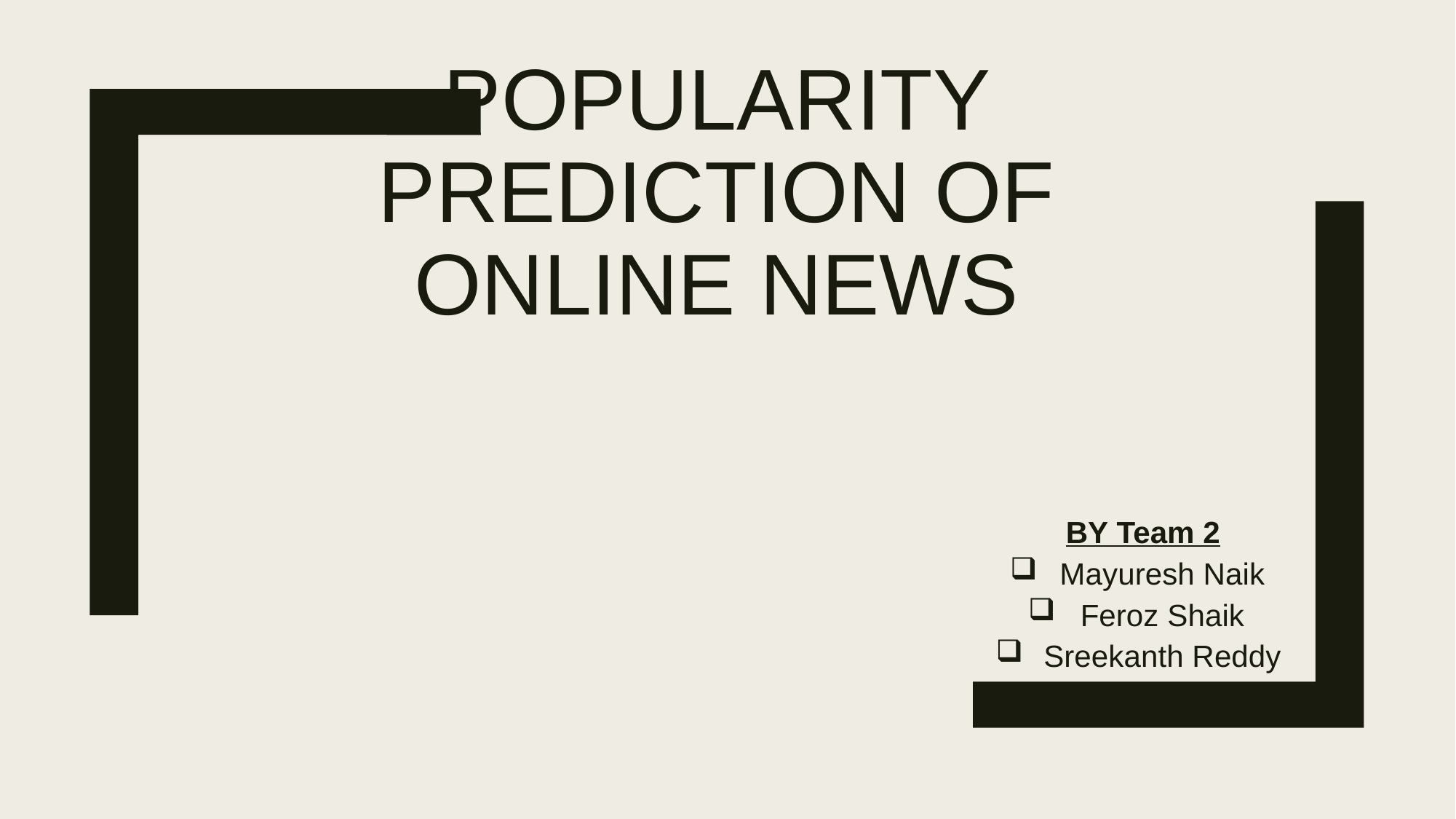

# POPULARITY PREDICTION OF ONLINE NEWS
BY Team 2
Mayuresh Naik
Feroz Shaik
Sreekanth Reddy